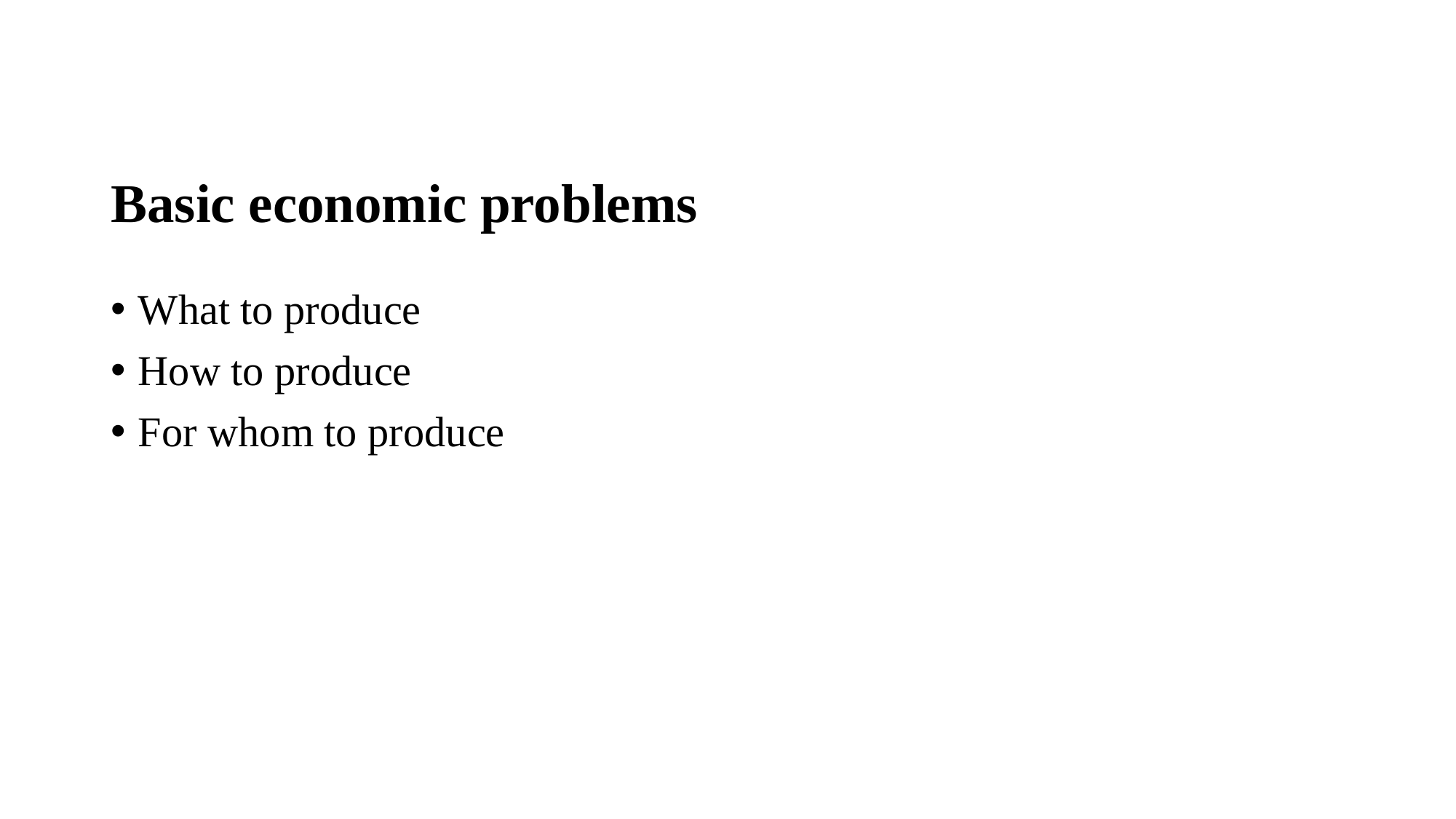

# Basic economic problems
What to produce
How to produce
For whom to produce